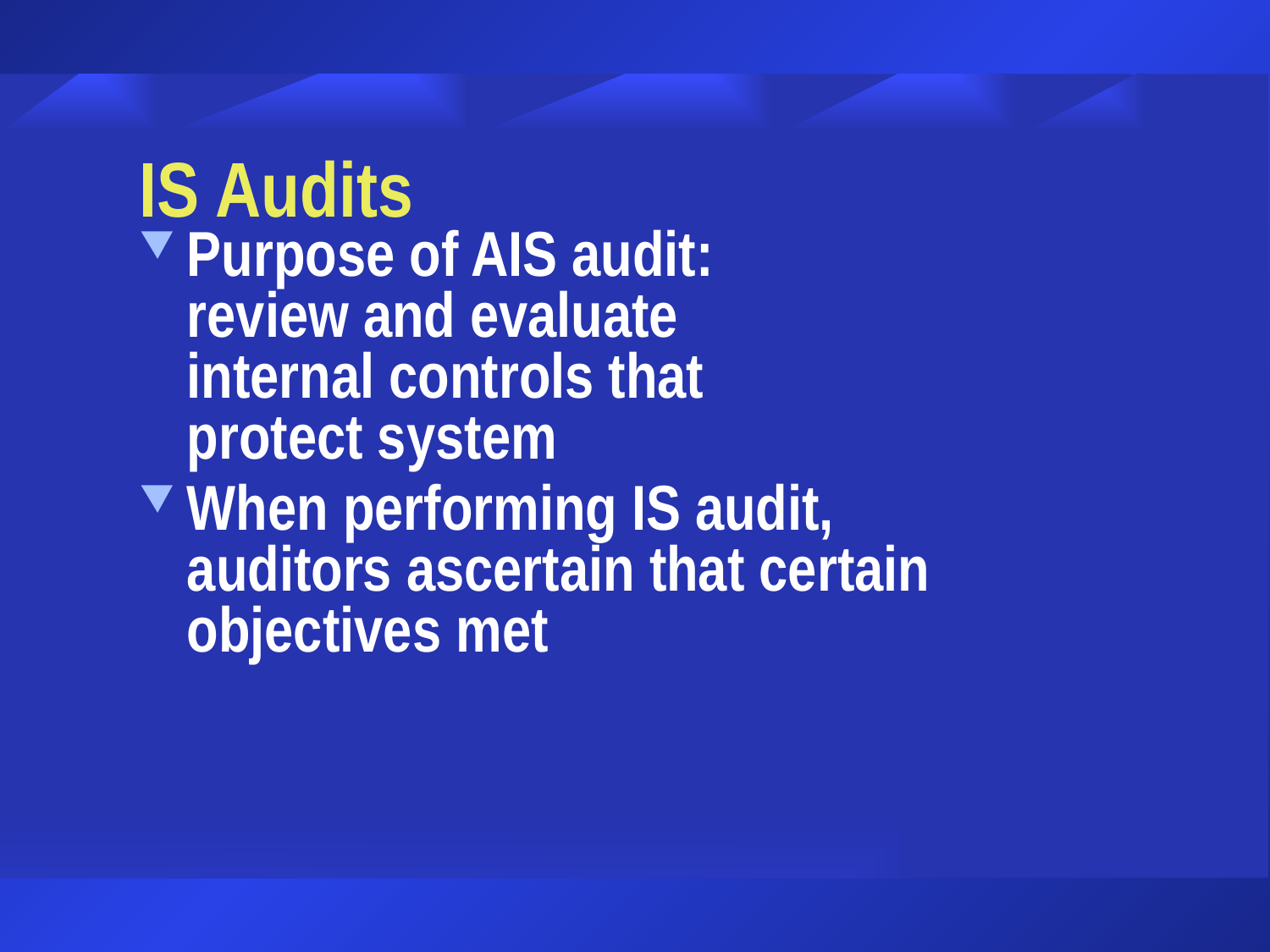

# IS Audits
Purpose of AIS audit:                    review and evaluate                      internal controls that                   protect system
When performing IS audit,         auditors ascertain that certain objectives met